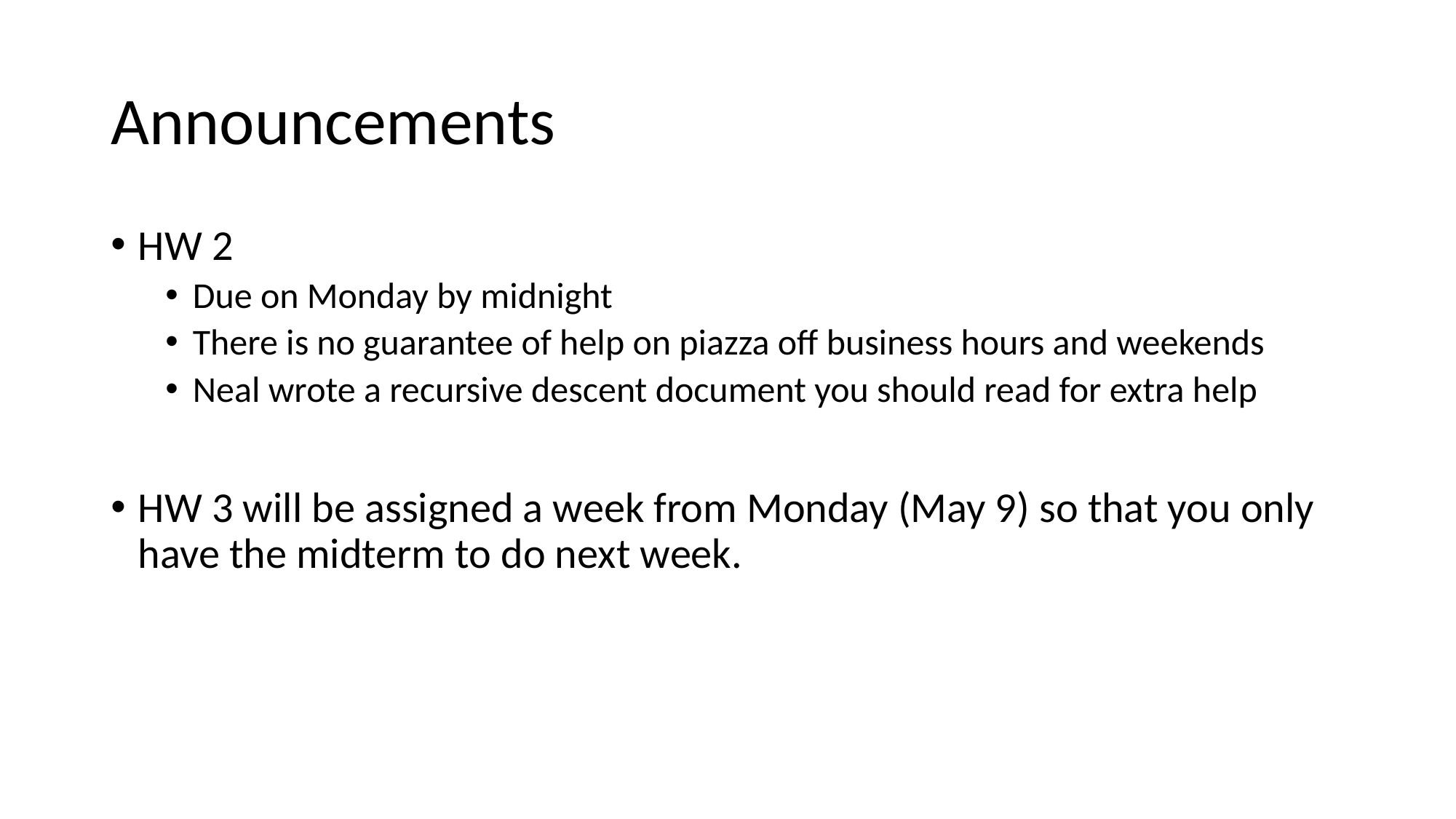

# Announcements
HW 2
Due on Monday by midnight
There is no guarantee of help on piazza off business hours and weekends
Neal wrote a recursive descent document you should read for extra help

HW 3 will be assigned a week from Monday (May 9) so that you only have the midterm to do next week.